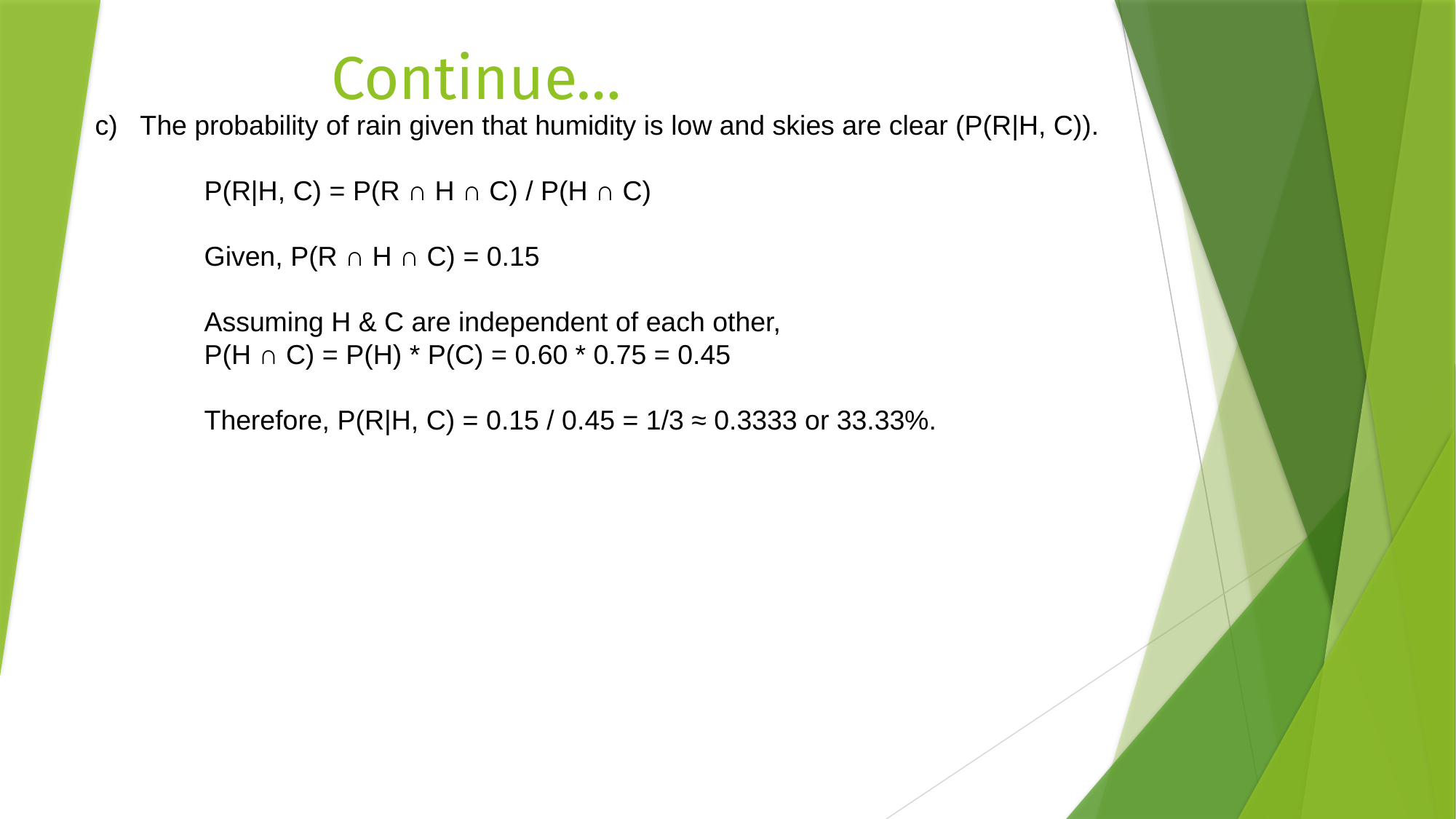

# Continue…
c)   The probability of rain given that humidity is low and skies are clear (P(R|H, C)).

	P(R|H, C) = P(R ∩ H ∩ C) / P(H ∩ C)

	Given, P(R ∩ H ∩ C) = 0.15

	Assuming H & C are independent of each other,
	P(H ∩ C) = P(H) * P(C) = 0.60 * 0.75 = 0.45

	Therefore, P(R|H, C) = 0.15 / 0.45 = 1/3 ≈ 0.3333 or 33.33%.